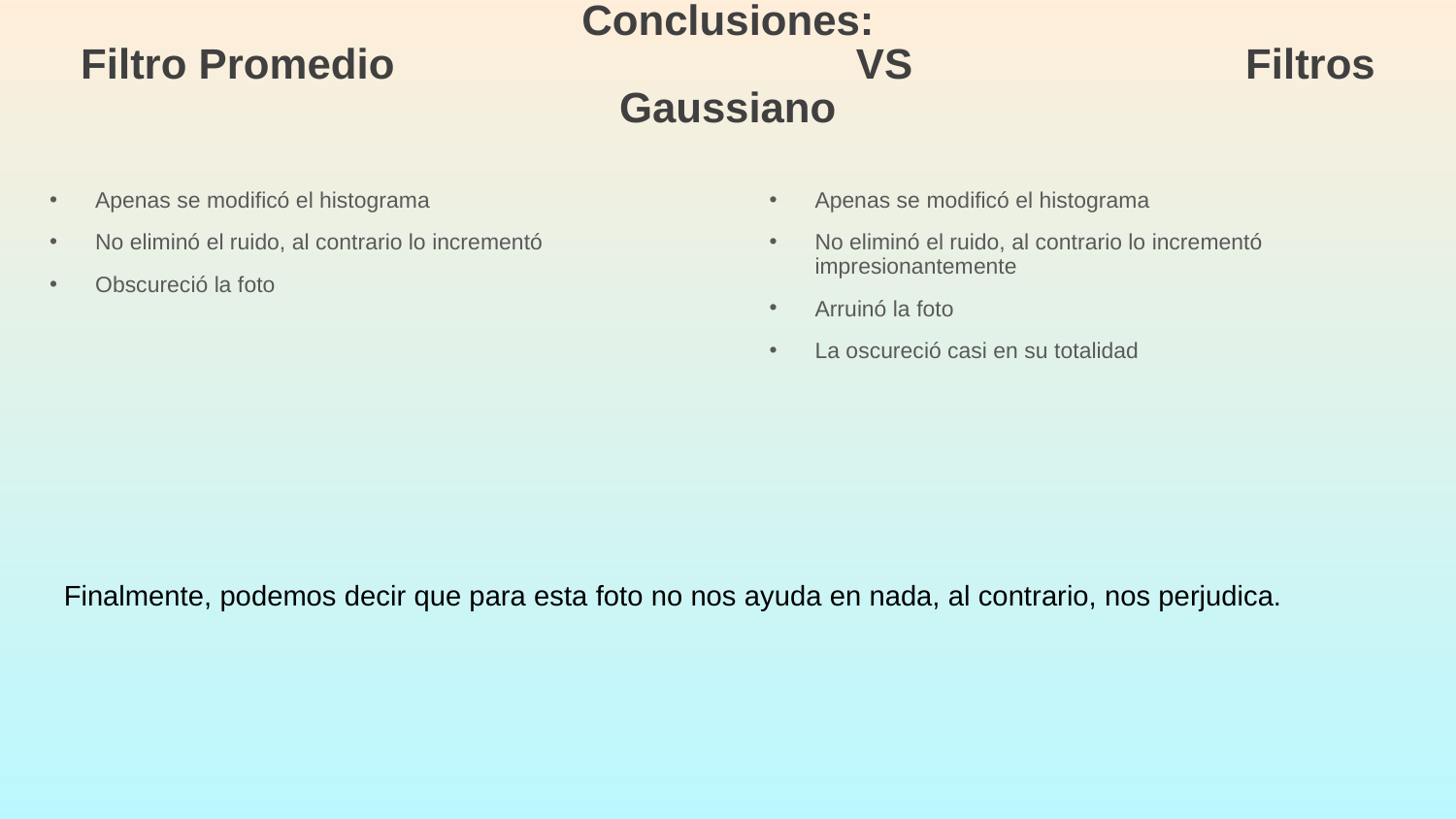

# Conclusiones: Filtro Promedio 			    VS 			Filtros Gaussiano
Apenas se modificó el histograma
No eliminó el ruido, al contrario lo incrementó
Obscureció la foto

Apenas se modificó el histograma
No eliminó el ruido, al contrario lo incrementó impresionantemente
Arruinó la foto
La oscureció casi en su totalidad
Finalmente, podemos decir que para esta foto no nos ayuda en nada, al contrario, nos perjudica.